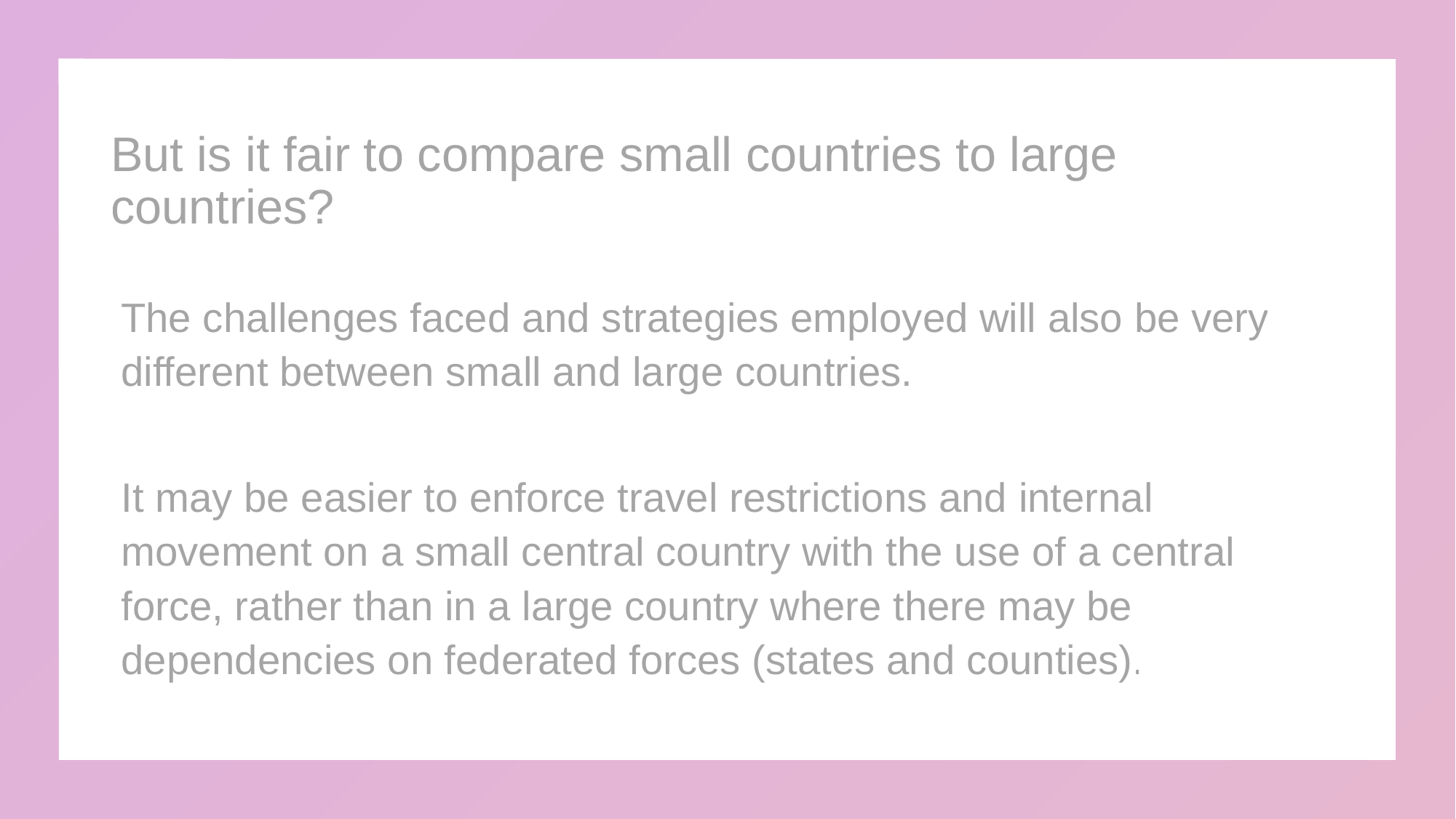

# But is it fair to compare small countries to large countries?
The challenges faced and strategies employed will also be very different between small and large countries.

It may be easier to enforce travel restrictions and internal movement on a small central country with the use of a central force, rather than in a large country where there may be dependencies on federated forces (states and counties).